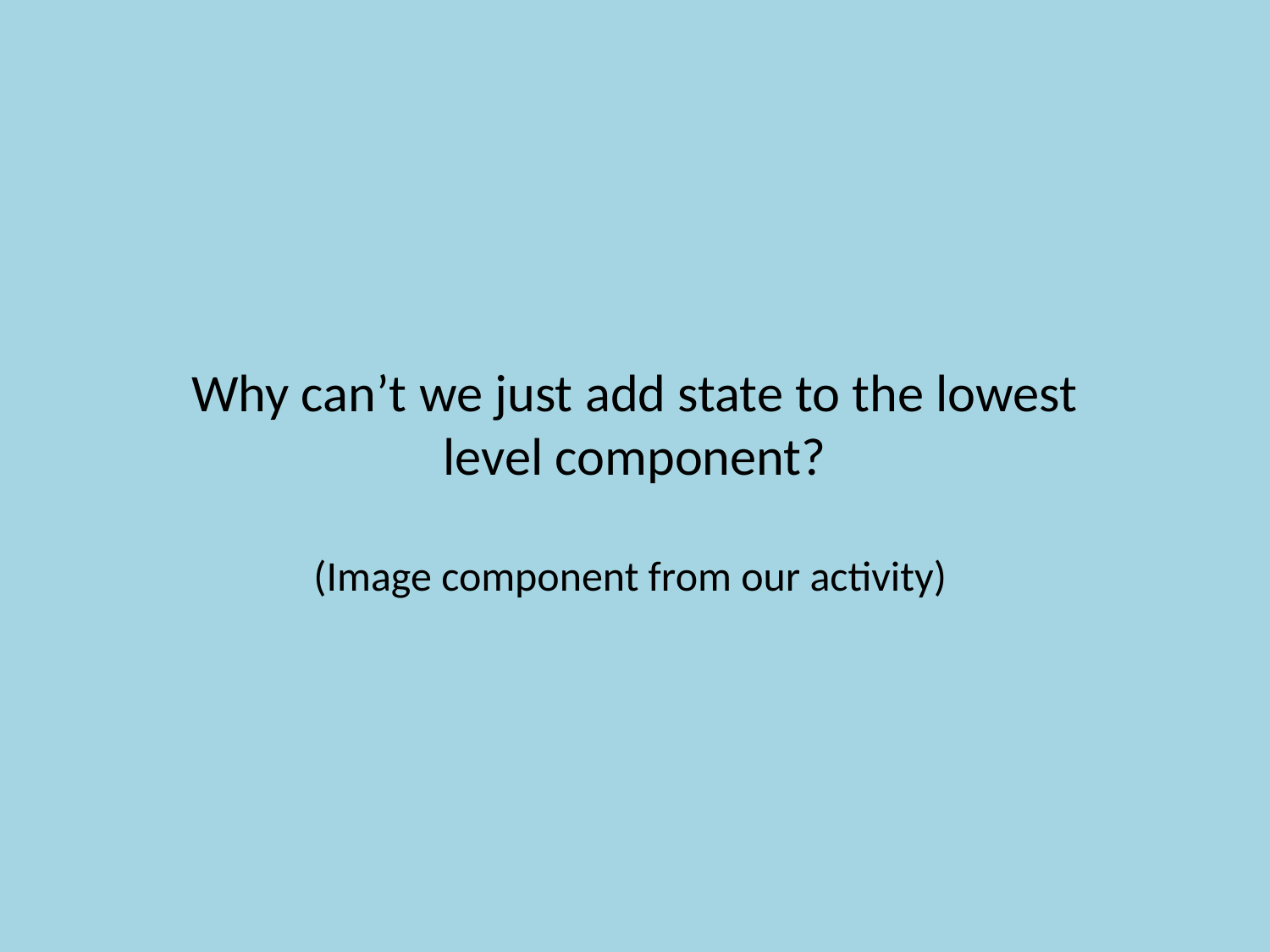

Why can’t we just add state to the lowest level component?

(Image component from our activity)